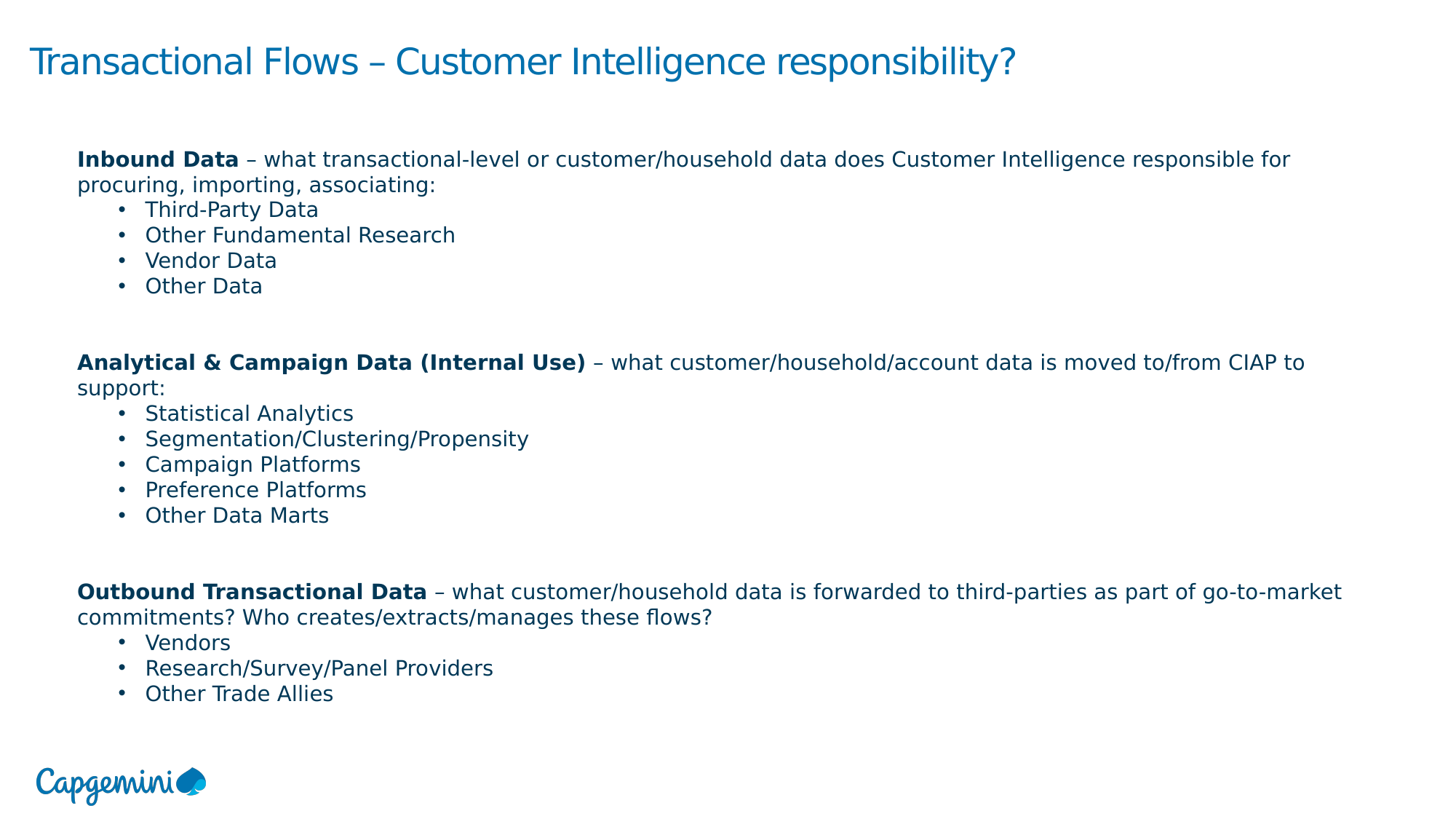

# Transactional Flows – Customer Intelligence responsibility?
Inbound Data – what transactional-level or customer/household data does Customer Intelligence responsible for procuring, importing, associating:
Third-Party Data
Other Fundamental Research
Vendor Data
Other Data

Analytical & Campaign Data (Internal Use) – what customer/household/account data is moved to/from CIAP to support:
Statistical Analytics
Segmentation/Clustering/Propensity
Campaign Platforms
Preference Platforms
Other Data Marts

Outbound Transactional Data – what customer/household data is forwarded to third-parties as part of go-to-market commitments? Who creates/extracts/manages these flows?
Vendors
Research/Survey/Panel Providers
Other Trade Allies